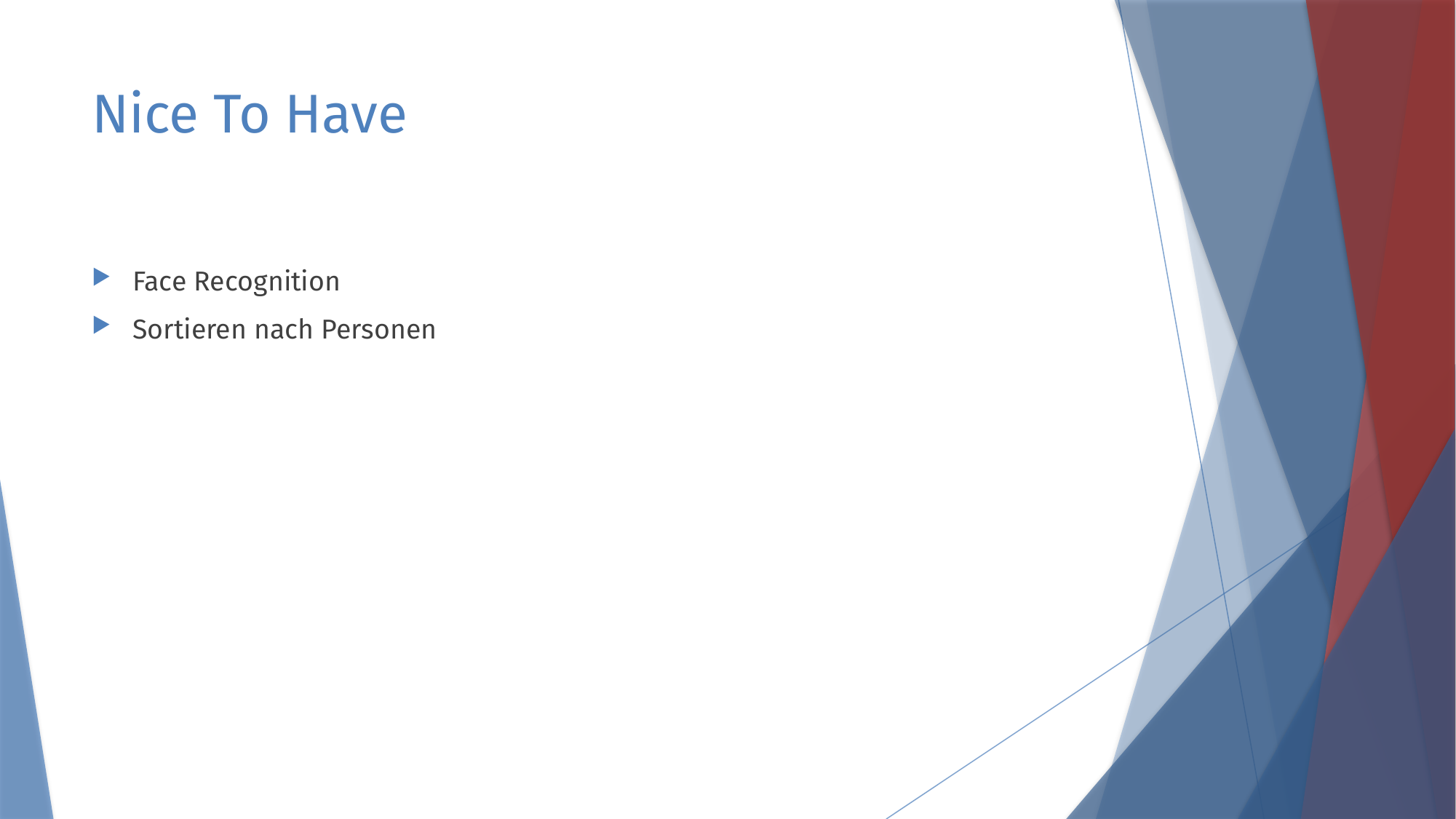

# Nice To Have
Face Recognition
Sortieren nach Personen